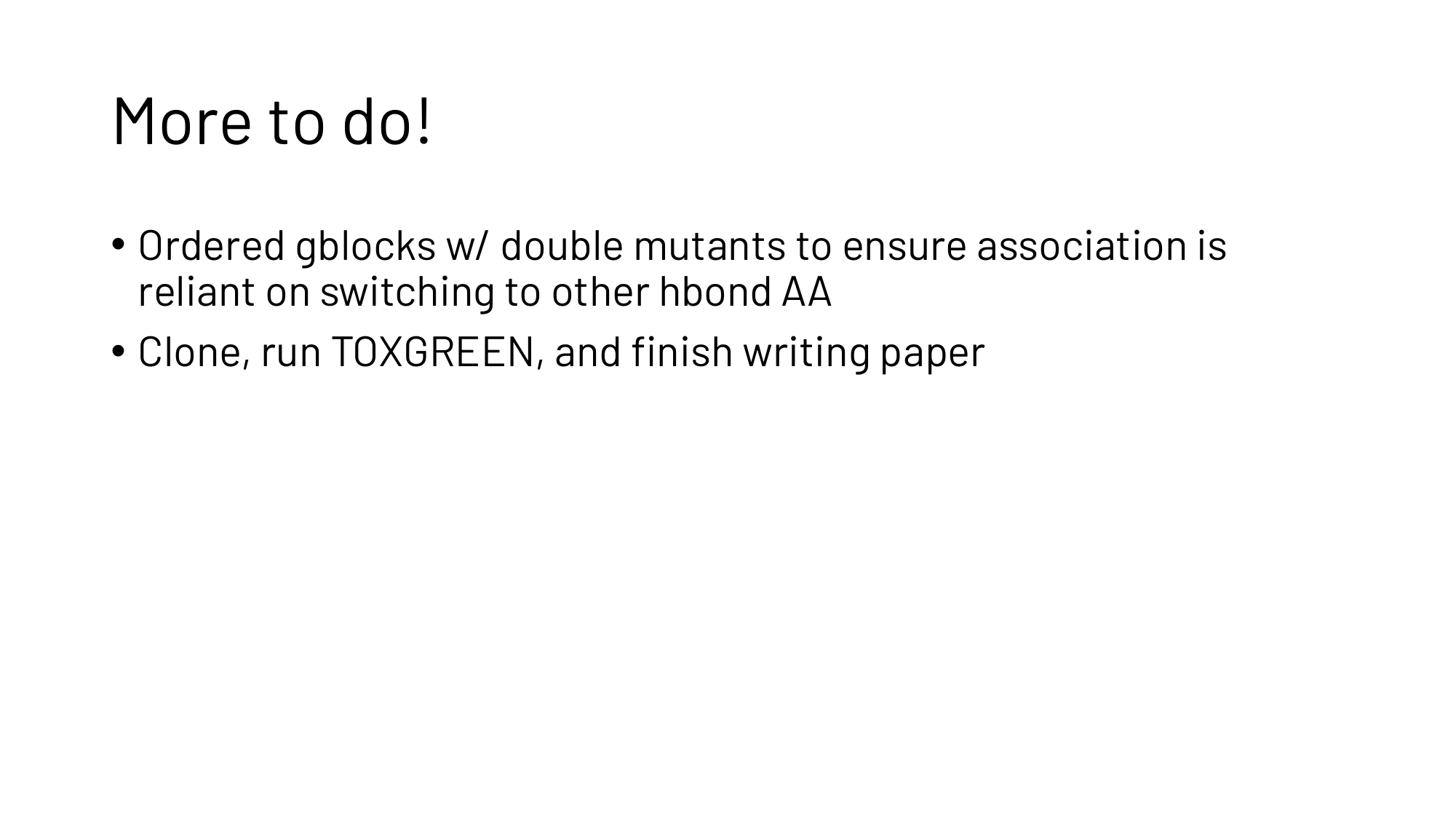

# More to do!
Ordered gblocks w/ double mutants to ensure association is reliant on switching to other hbond AA
Clone, run TOXGREEN, and finish writing paper